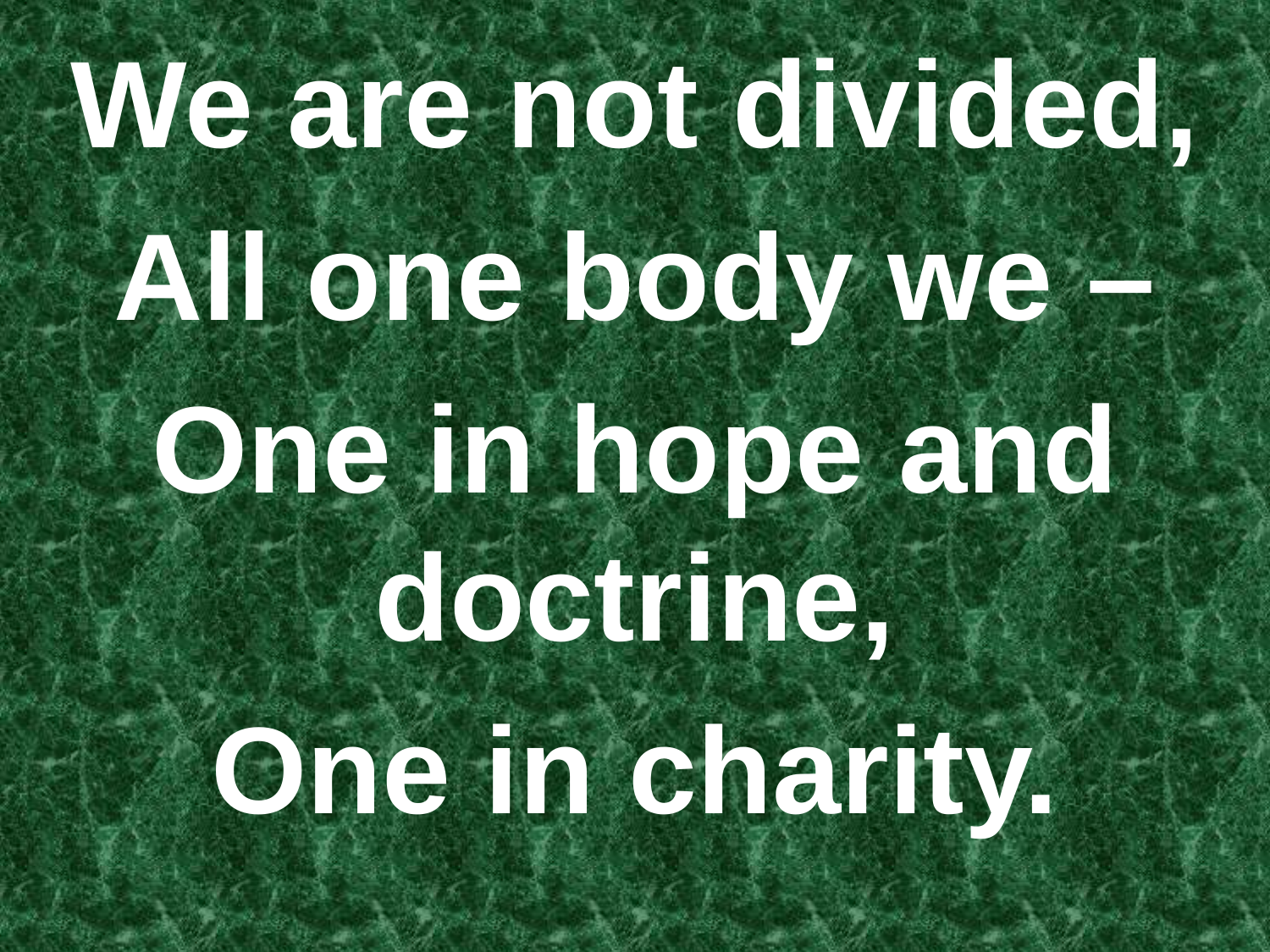

We are not divided,
All one body we –
One in hope and doctrine,
One in charity.